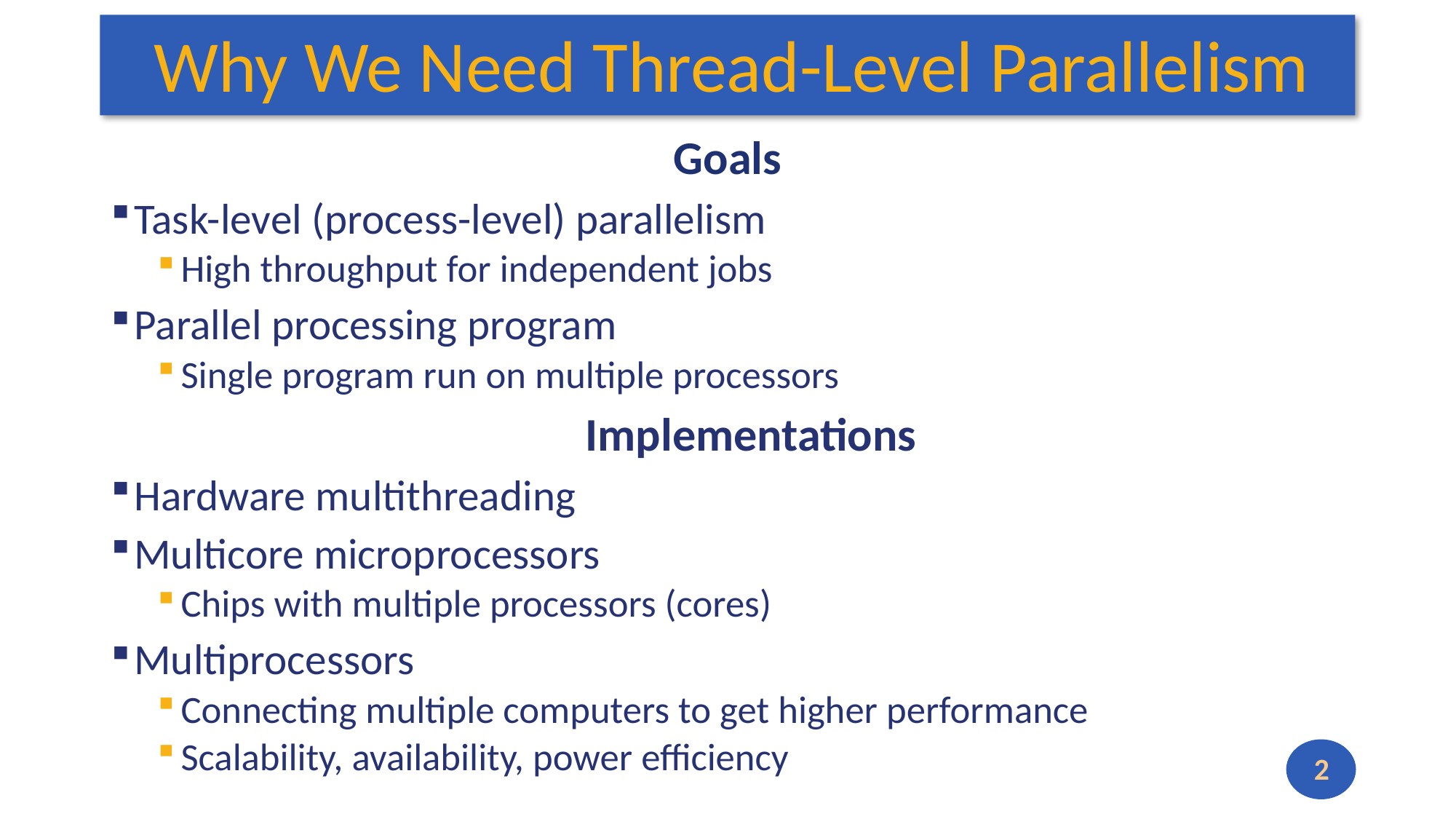

# Why We Need Thread-Level Parallelism
Goals
Task-level (process-level) parallelism
High throughput for independent jobs
Parallel processing program
Single program run on multiple processors
Implementations
Hardware multithreading
Multicore microprocessors
Chips with multiple processors (cores)
Multiprocessors
Connecting multiple computers to get higher performance
Scalability, availability, power efficiency

2